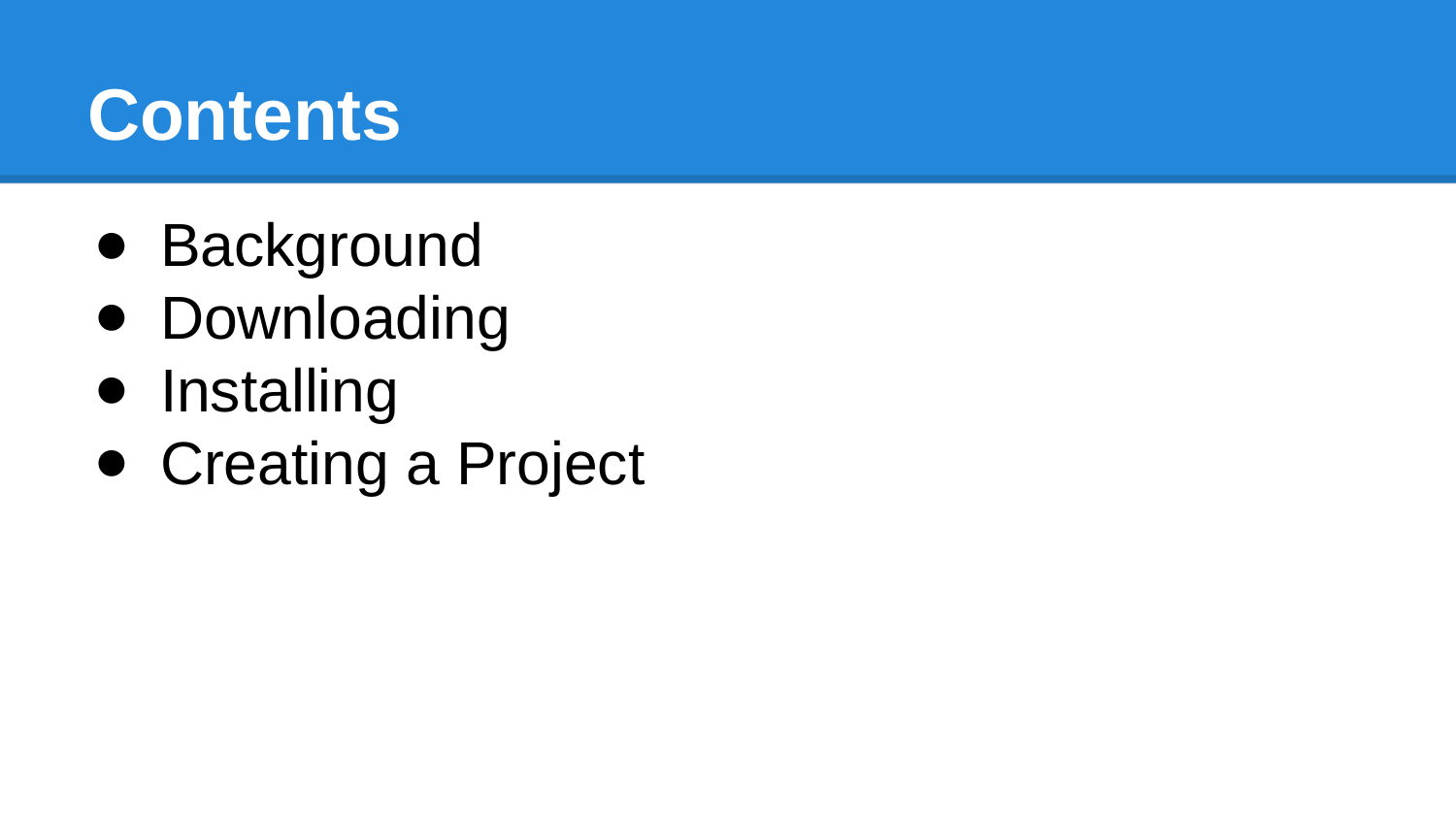

# Contents
Background
Downloading
Installing
Creating a Project